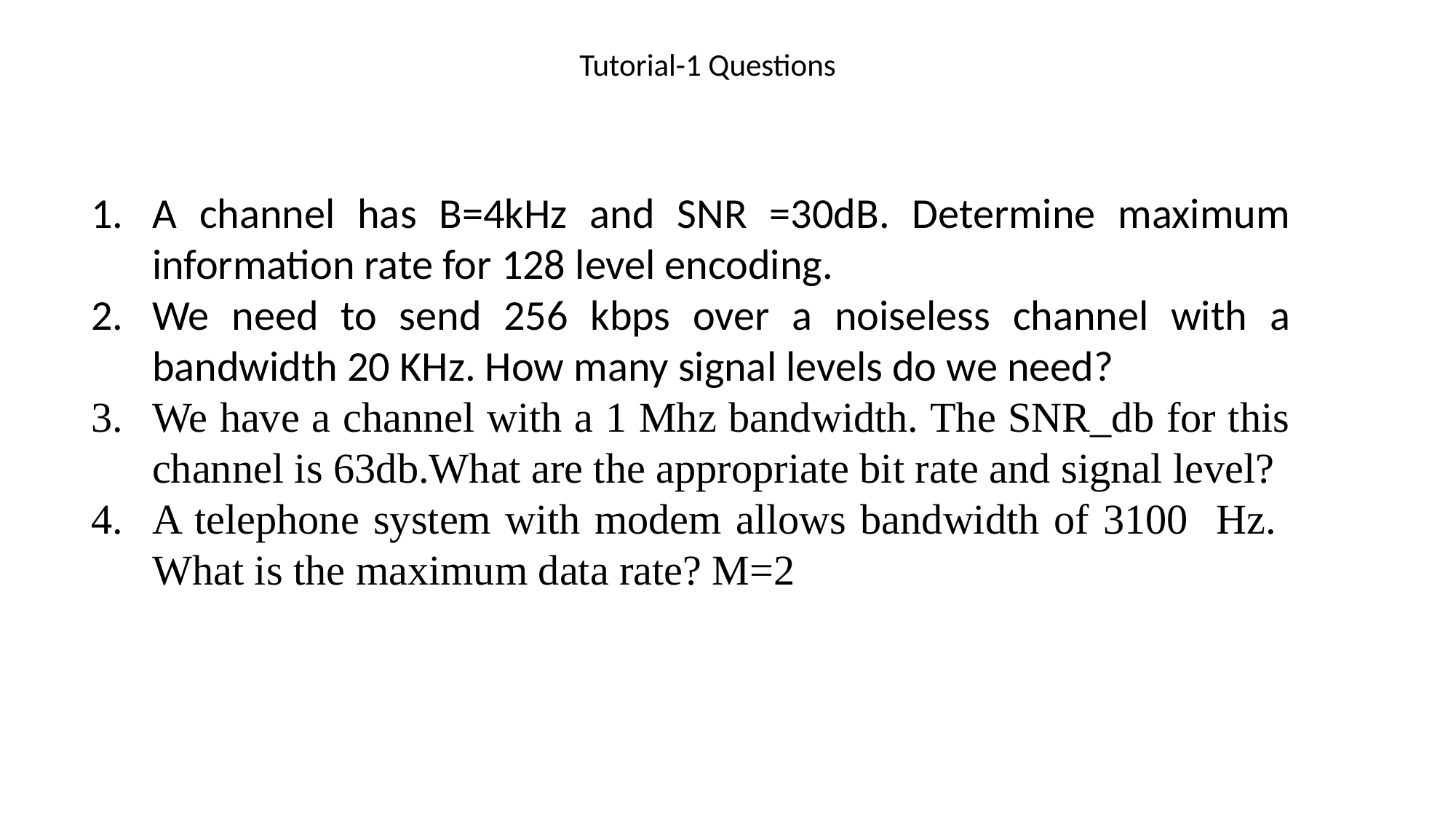

# Tutorial-1 Questions
A channel has B=4kHz and SNR =30dB. Determine maximum information rate for 128 level encoding.
We need to send 256 kbps over a noiseless channel with a bandwidth 20 KHz. How many signal levels do we need?
We have a channel with a 1 Mhz bandwidth. The SNR_db for this channel is 63db.What are the appropriate bit rate and signal level?
A telephone system with modem allows bandwidth of 3100  Hz.  What is the maximum data rate? M=2